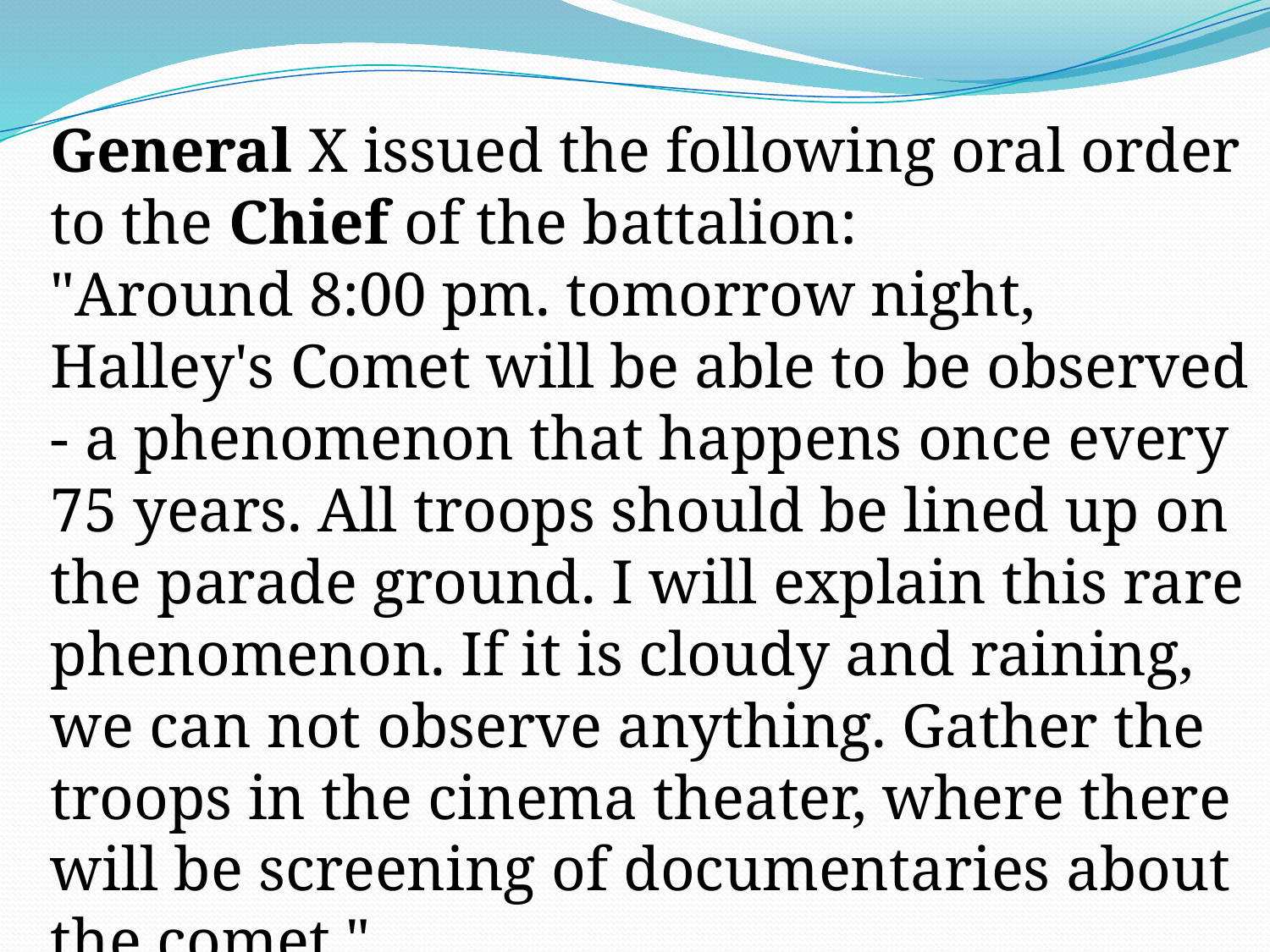

General X issued the following oral order to the Chief of the battalion:
"Аround 8:00 pm. tomorrow night, Halley's Comet will be able to be observed - a phenomenon that happens once every 75 years. All troops should be lined up on the parade ground. I will explain this rare phenomenon. If it is cloudy and raining, we can not observe anything. Gather the troops in the cinema theater, where there will be screening of documentaries about the comet."